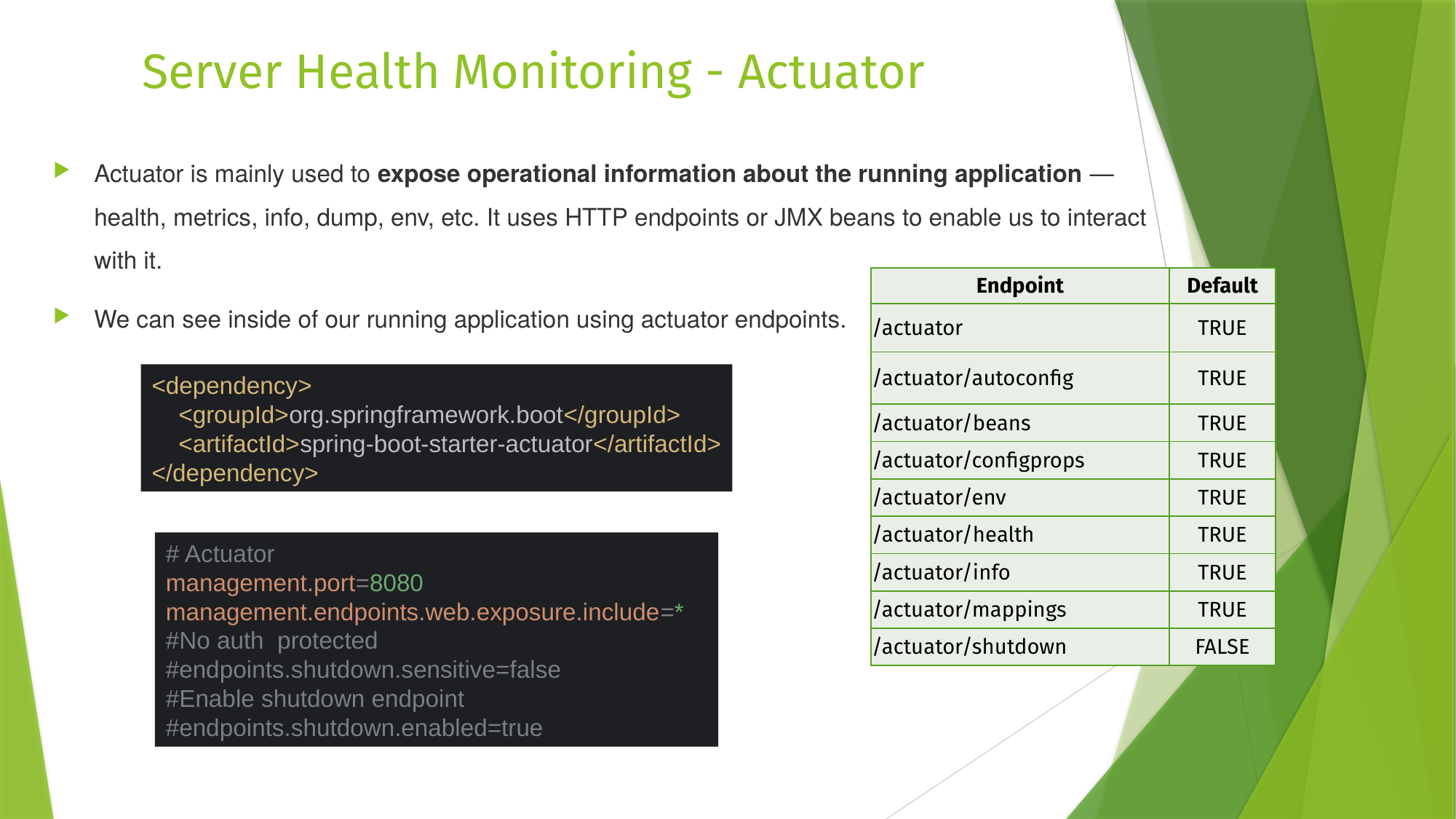

# Server Health Monitoring - Actuator
Actuator is mainly used to expose operational information about the running application — health, metrics, info, dump, env, etc. It uses HTTP endpoints or JMX beans to enable us to interact with it.
We can see inside of our running application using actuator endpoints.
| Endpoint | Default |
| --- | --- |
| /actuator | TRUE |
| /actuator/autoconfig | TRUE |
| /actuator/beans | TRUE |
| /actuator/configprops | TRUE |
| /actuator/env | TRUE |
| /actuator/health | TRUE |
| /actuator/info | TRUE |
| /actuator/mappings | TRUE |
| /actuator/shutdown | FALSE |
<dependency>
    <groupId>org.springframework.boot</groupId>
    <artifactId>spring-boot-starter-actuator</artifactId>
</dependency>
# Actuator management.port=8080 management.endpoints.web.exposure.include=* #No auth  protected #endpoints.shutdown.sensitive=false #Enable shutdown endpoint #endpoints.shutdown.enabled=true